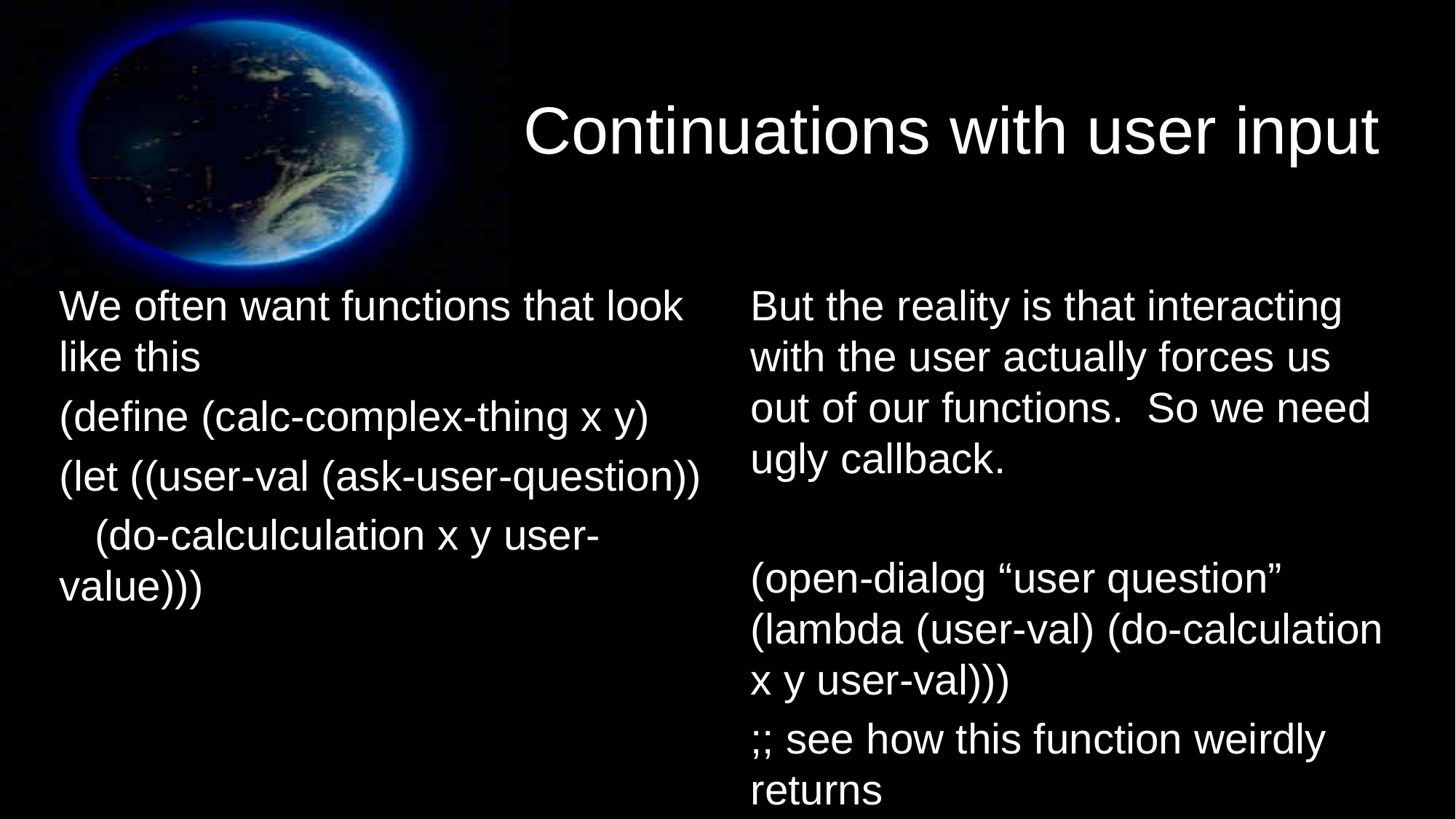

# Continuations with user input
We often want functions that look like this
(define (calc-complex-thing x y)
(let ((user-val (ask-user-question))
   (do-calculculation x y user-value)))
But the reality is that interacting with the user actually forces us out of our functions.  So we need ugly callback.

(open-dialog “user question” (lambda (user-val) (do-calculation x y user-val)))
;; see how this function weirdly returns